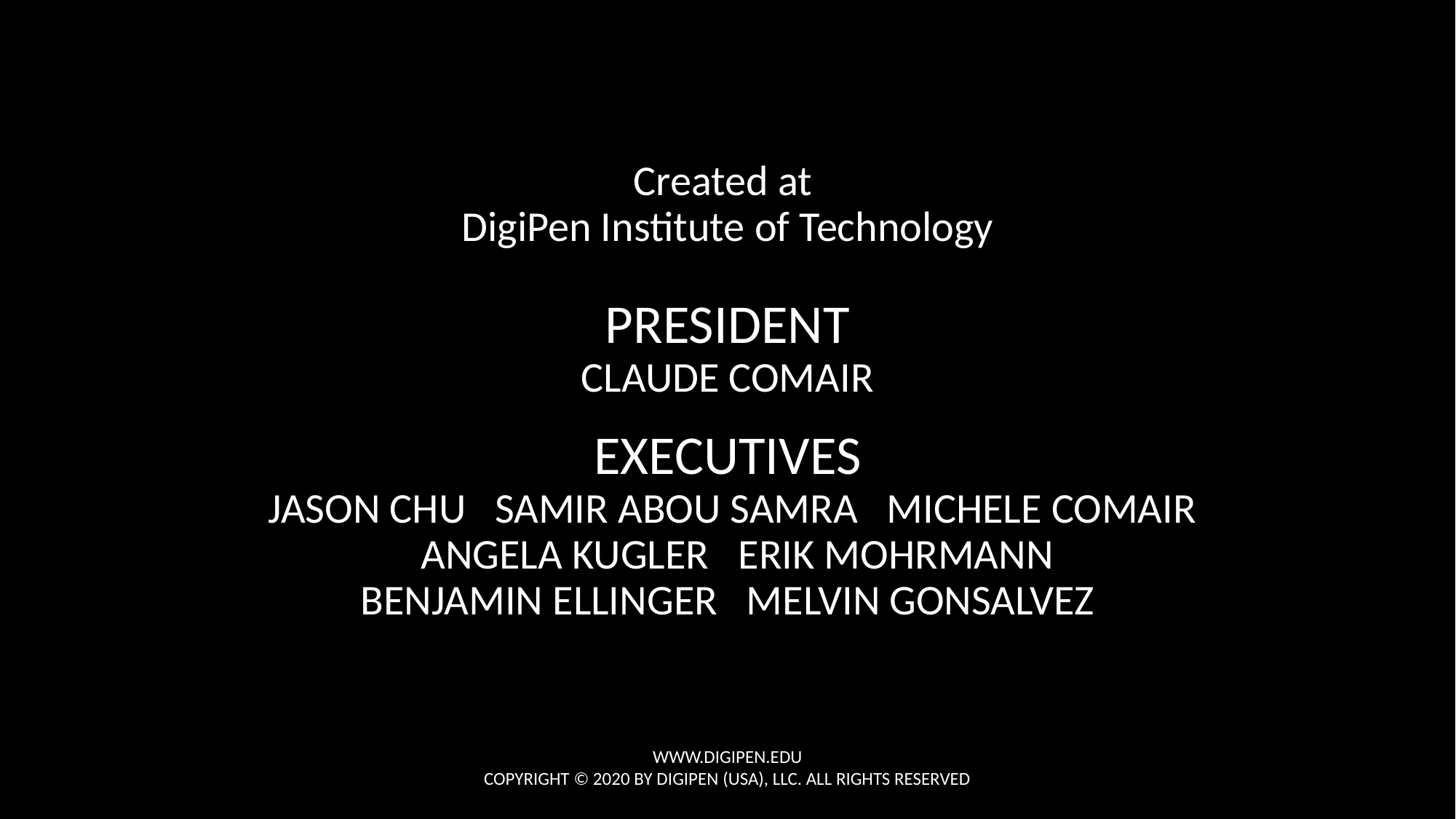

# Created at DigiPen Institute of Technology PRESIDENT CLAUDE COMAIR EXECUTIVES JASON CHU   SAMIR ABOU SAMRA   MICHELE COMAIR   ANGELA KUGLER   ERIK MOHRMANN BENJAMIN ELLINGER   MELVIN GONSALVEZ
WWW.DIGIPEN.EDU
COPYRIGHT © 2020 BY DIGIPEN (USA), LLC. ALL RIGHTS RESERVED